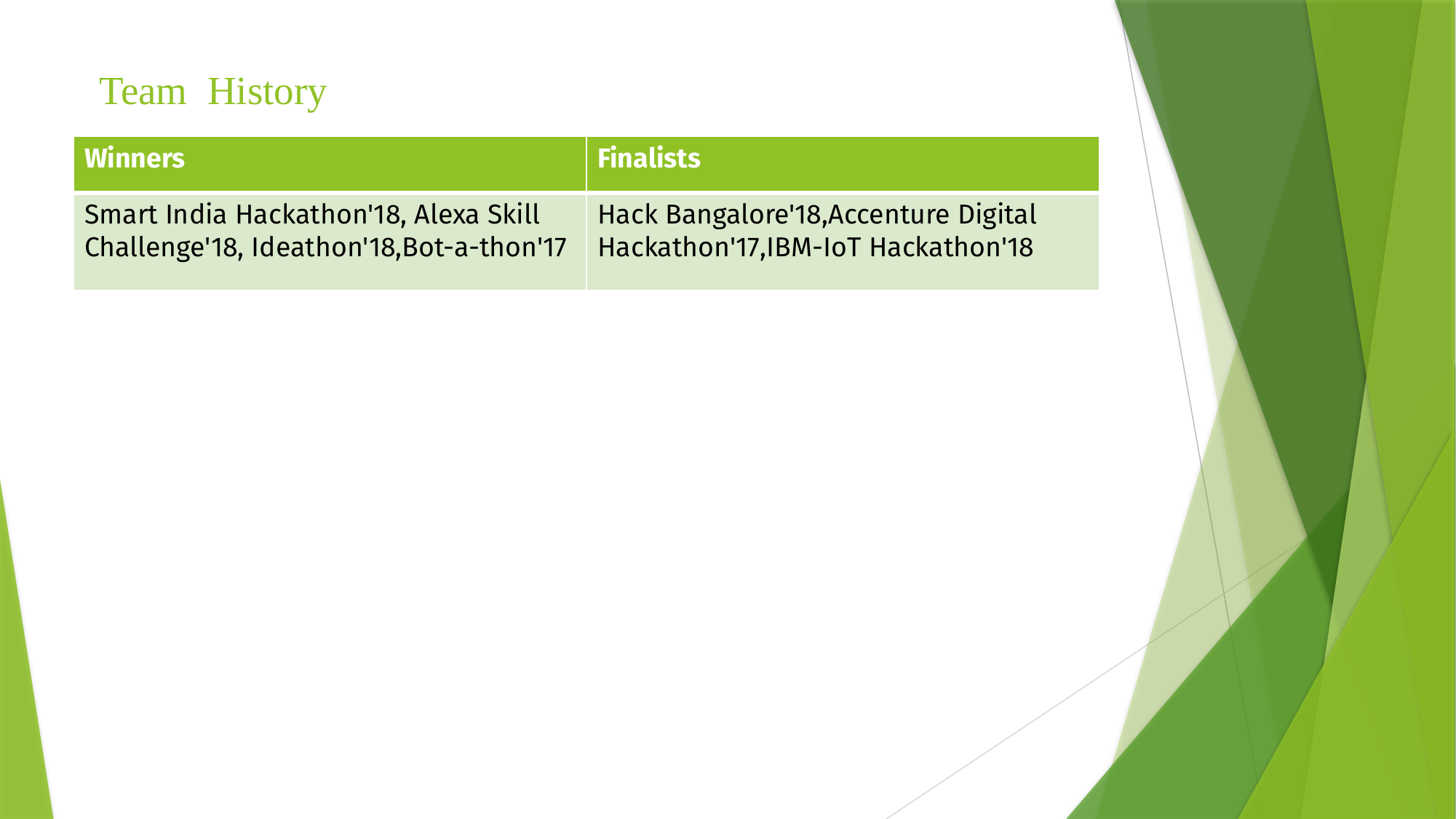

Team  History

| Winners | Finalists |
| --- | --- |
| Smart India Hackathon'18, Alexa Skill Challenge'18, Ideathon'18,Bot-a-thon'17 | Hack Bangalore'18,Accenture Digital Hackathon'17,IBM-IoT Hackathon'18 |